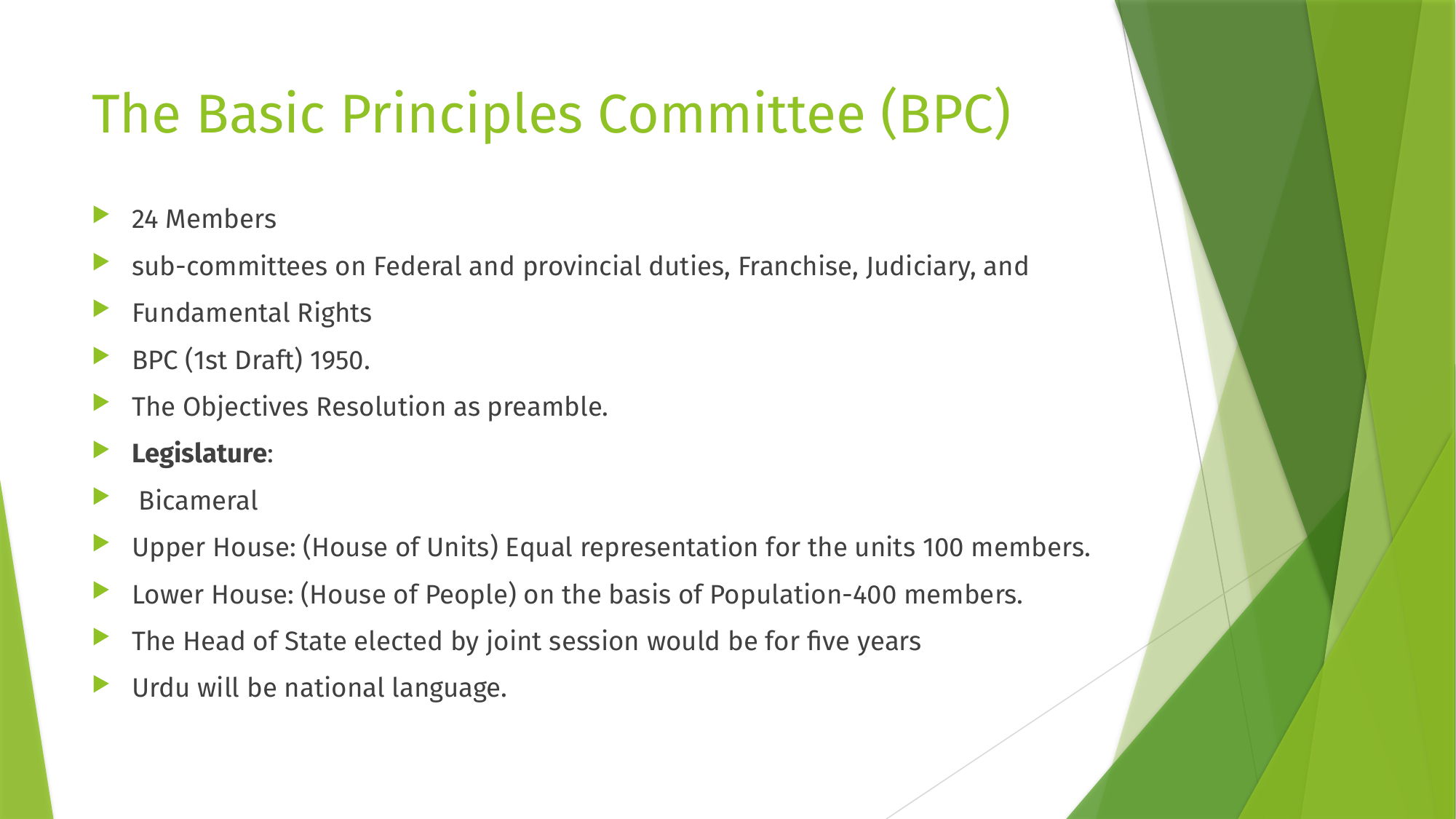

# The Basic Principles Committee (BPC)
24 Members
sub-committees on Federal and provincial duties, Franchise, Judiciary, and
Fundamental Rights
BPC (1st Draft) 1950.
The Objectives Resolution as preamble.
Legislature:
 Bicameral
Upper House: (House of Units) Equal representation for the units 100 members.
Lower House: (House of People) on the basis of Population-400 members.
The Head of State elected by joint session would be for five years
Urdu will be national language.